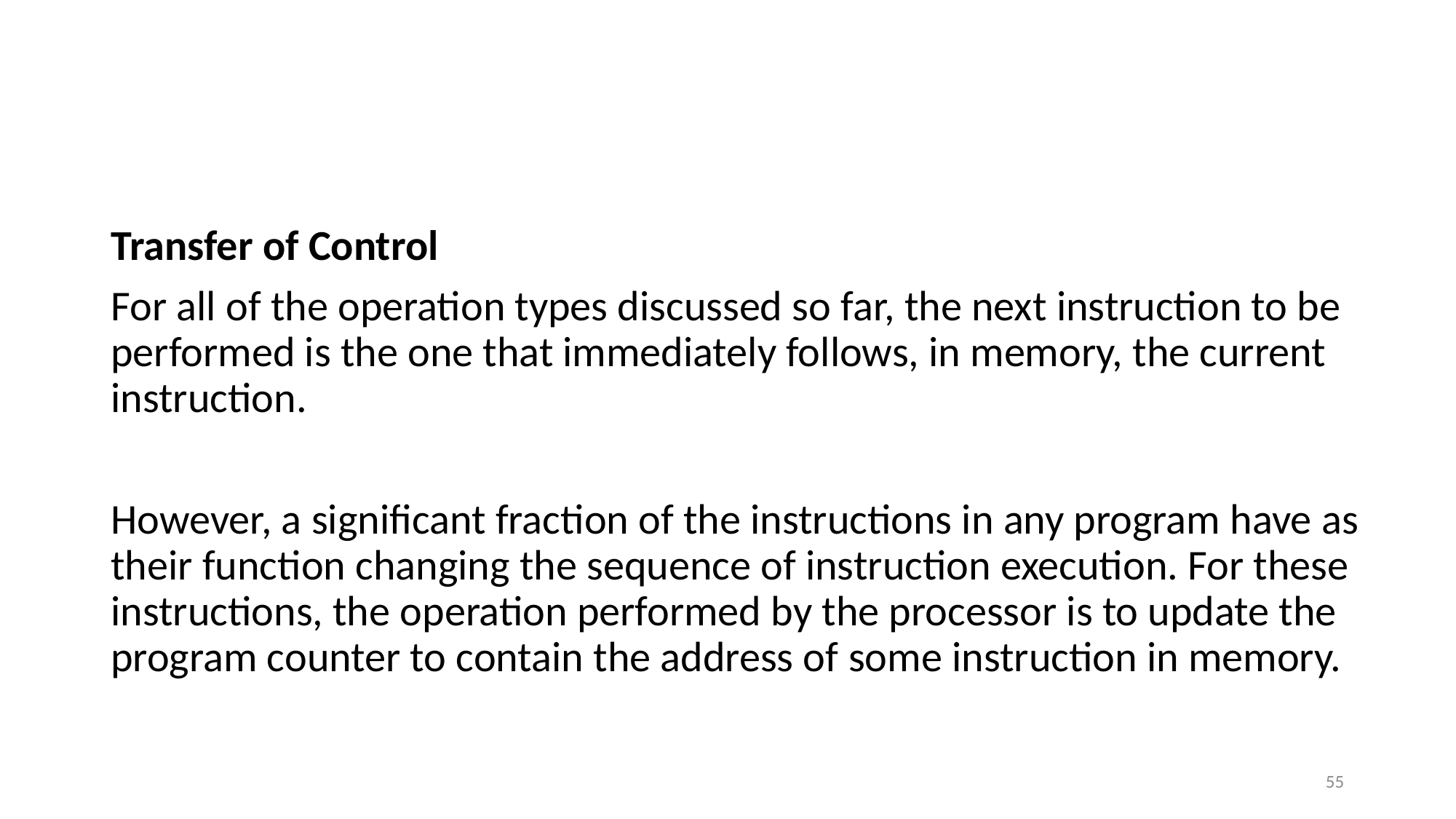

#
Transfer of Control
For all of the operation types discussed so far, the next instruction to be performed is the one that immediately follows, in memory, the current instruction.

However, a significant fraction of the instructions in any program have as their function changing the sequence of instruction execution. For these instructions, the operation performed by the processor is to update the program counter to contain the address of some instruction in memory.
55